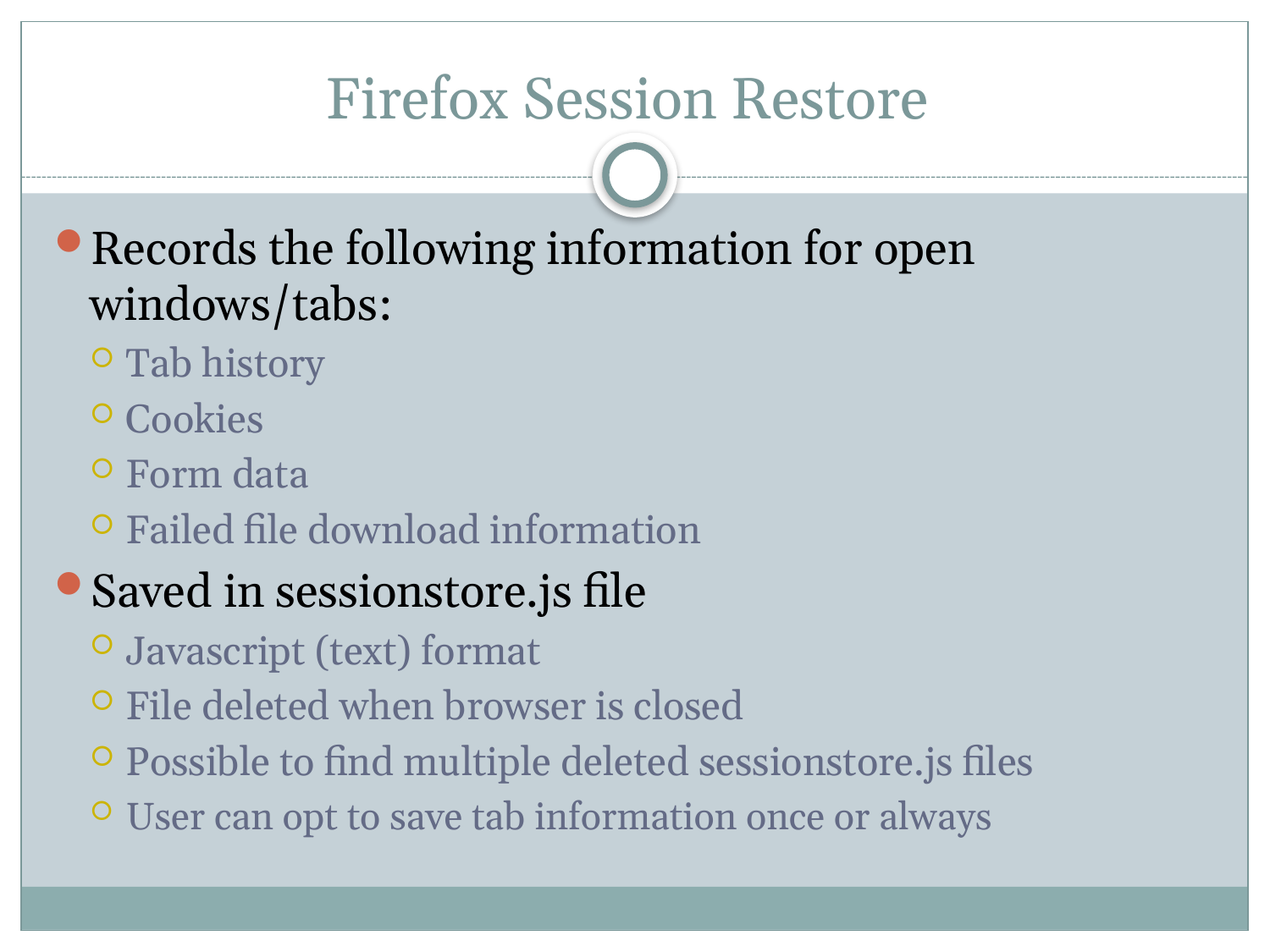

# Firefox Session Restore
Records the following information for open windows/tabs:
Tab history
Cookies
Form data
Failed file download information
Saved in sessionstore.js file
Javascript (text) format
File deleted when browser is closed
Possible to find multiple deleted sessionstore.js files
User can opt to save tab information once or always